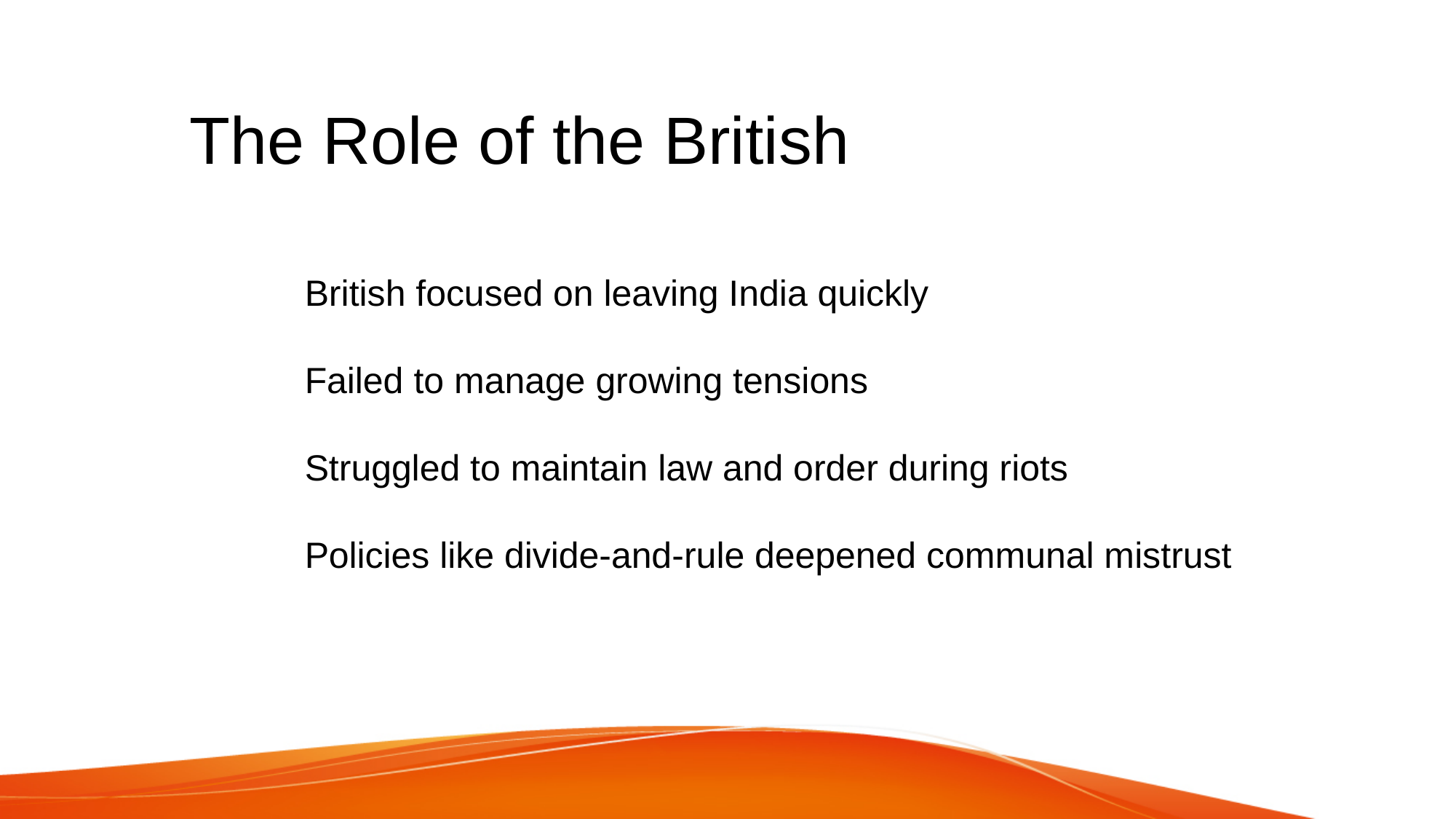

# The Role of the British
British focused on leaving India quickly

Failed to manage growing tensions

Struggled to maintain law and order during riots

Policies like divide-and-rule deepened communal mistrust